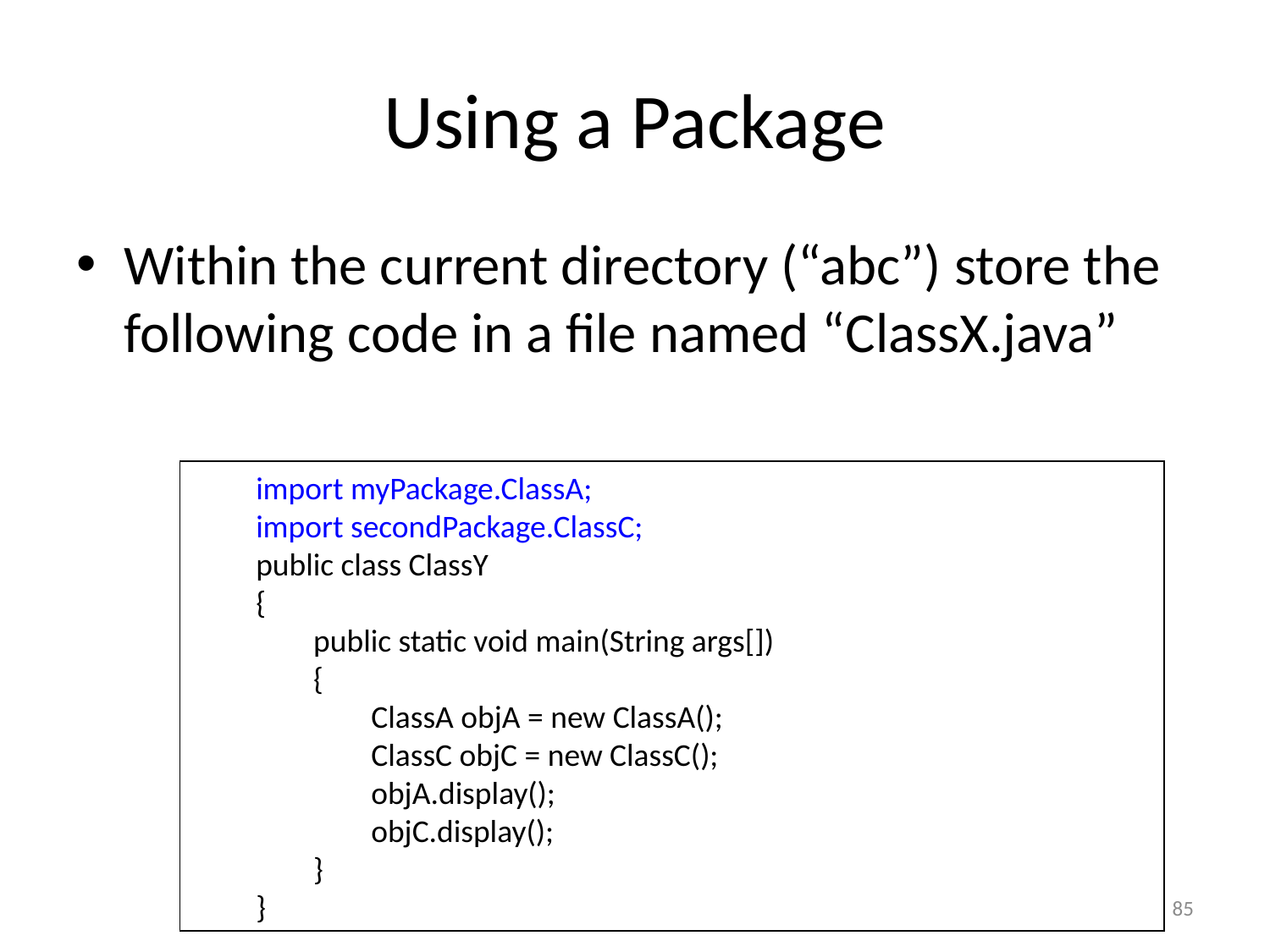

# Using a Package
Within the current directory (“abc”) store the following code in a file named “ClassX.java”
import myPackage.ClassA;
import secondPackage.ClassC;
public class ClassY
{
        public static void main(String args[])
        {
                ClassA objA = new ClassA();
                ClassC objC = new ClassC();
                objA.display();
                objC.display();
        }
}
85